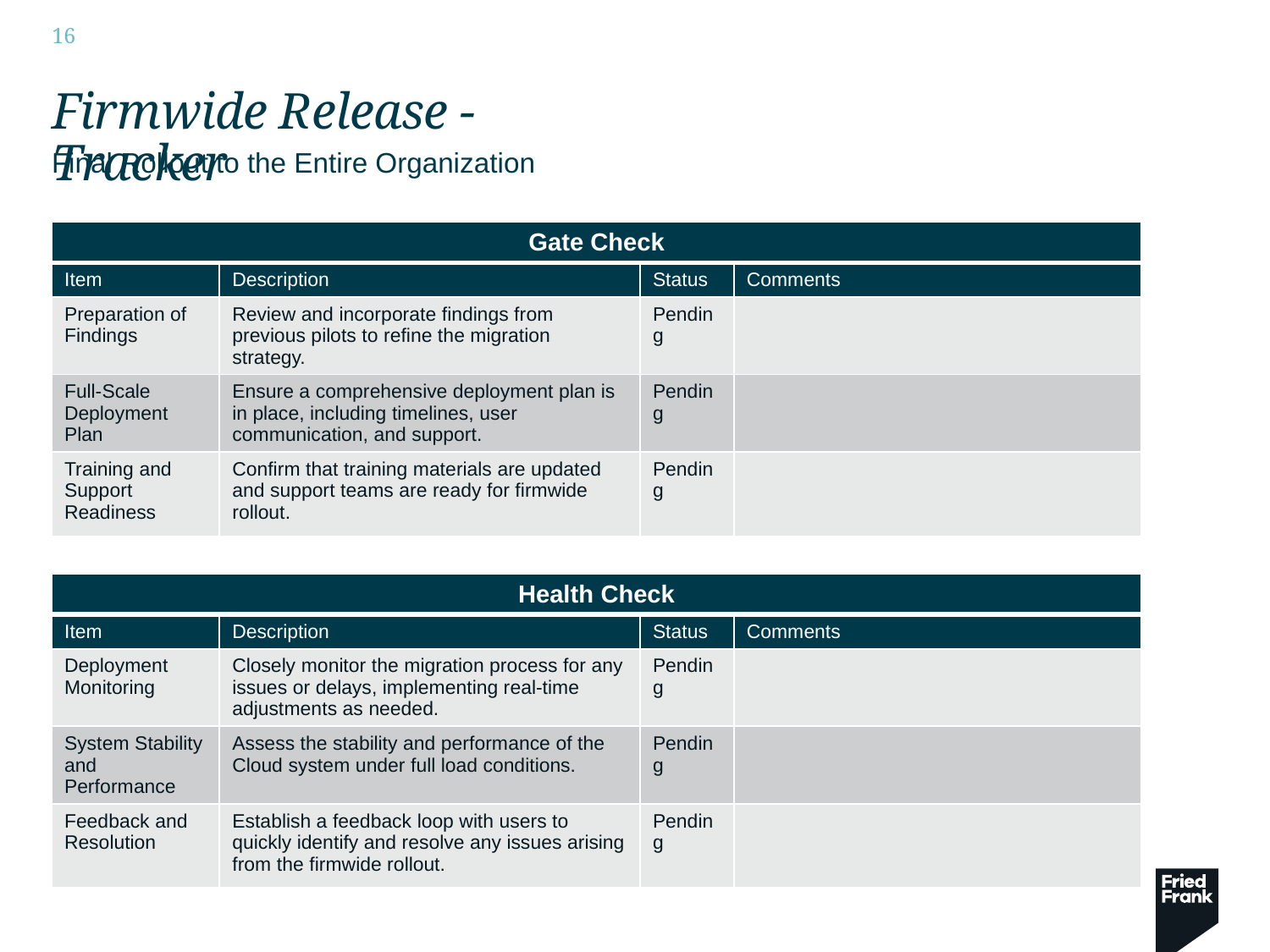

# Firmwide Release - Tracker
Final Rollout to the Entire Organization
| Gate Check |  |  |  |
| --- | --- | --- | --- |
| Item | Description | Status | Comments |
| Preparation of Findings | Review and incorporate findings from previous pilots to refine the migration strategy. | Pending |  |
| Full-Scale Deployment Plan | Ensure a comprehensive deployment plan is in place, including timelines, user communication, and support. | Pending |  |
| Training and Support Readiness | Confirm that training materials are updated and support teams are ready for firmwide rollout. | Pending |  |
| Health Check |  |  |  |
| --- | --- | --- | --- |
| Item | Description | Status | Comments |
| Deployment Monitoring | Closely monitor the migration process for any issues or delays, implementing real-time adjustments as needed. | Pending |  |
| System Stability and Performance | Assess the stability and performance of the Cloud system under full load conditions. | Pending |  |
| Feedback and Resolution | Establish a feedback loop with users to quickly identify and resolve any issues arising from the firmwide rollout. | Pending |  |